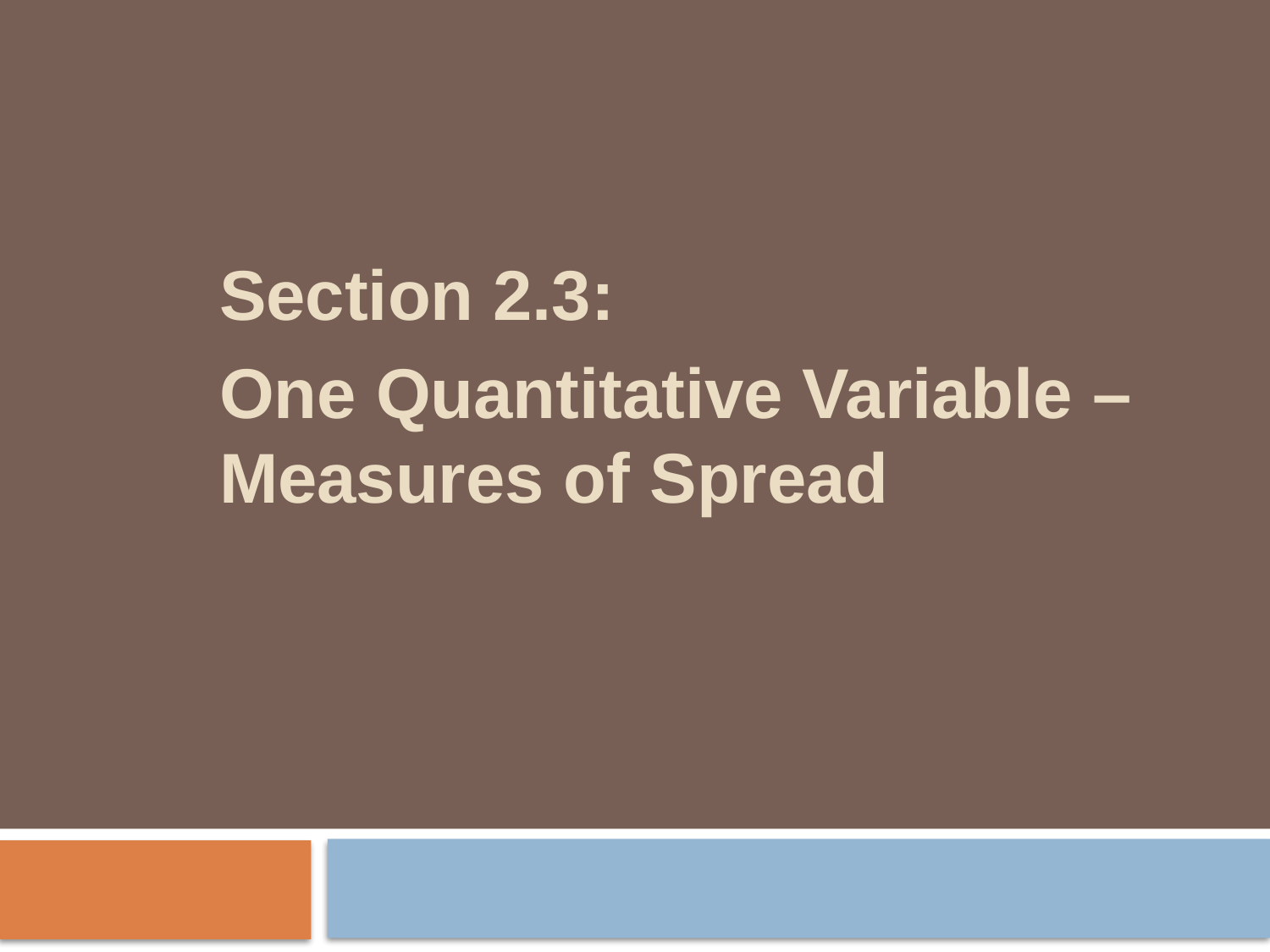

Section 2.3:
One Quantitative Variable – Measures of Spread